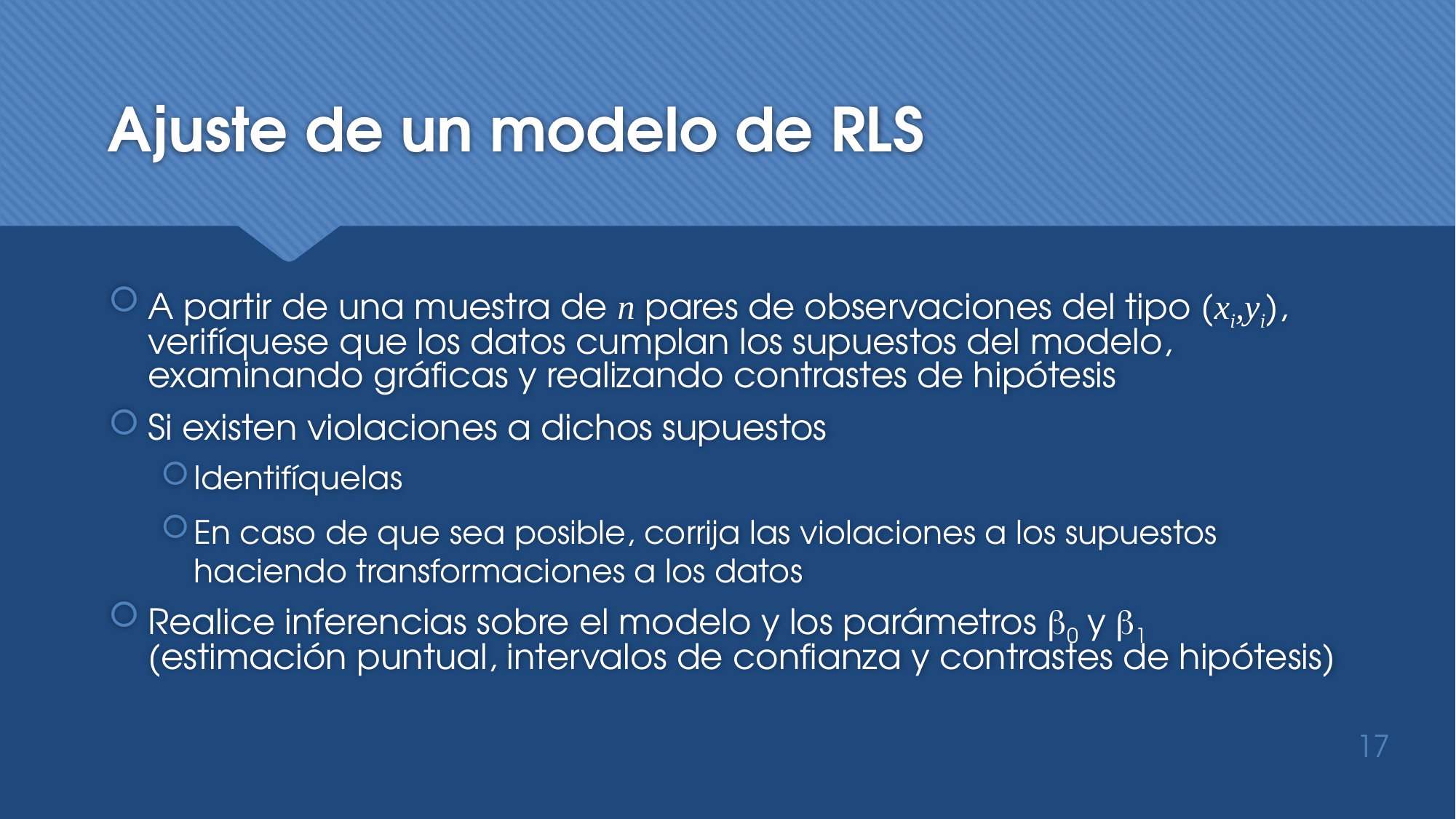

# Ajuste de un modelo de RLS
A partir de una muestra de n pares de observaciones del tipo (xi,yi), verifíquese que los datos cumplan los supuestos del modelo, examinando gráficas y realizando contrastes de hipótesis
Si existen violaciones a dichos supuestos
Identifíquelas
En caso de que sea posible, corrija las violaciones a los supuestos haciendo transformaciones a los datos
Realice inferencias sobre el modelo y los parámetros β0 y β1 (estimación puntual, intervalos de confianza y contrastes de hipótesis)
17